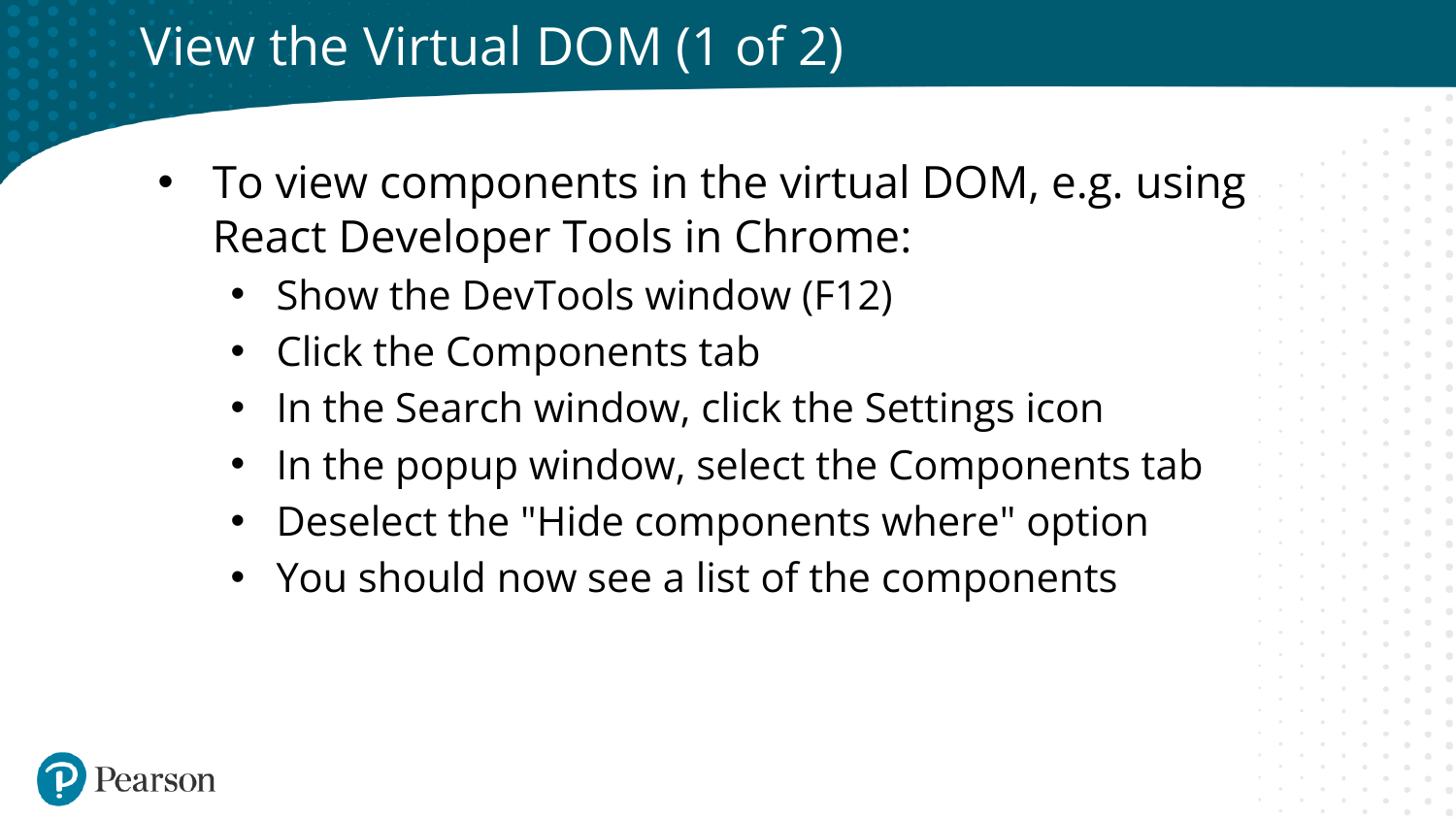

# View the Virtual DOM (1 of 2)
To view components in the virtual DOM, e.g. using React Developer Tools in Chrome:
Show the DevTools window (F12)
Click the Components tab
In the Search window, click the Settings icon
In the popup window, select the Components tab
Deselect the "Hide components where" option
You should now see a list of the components